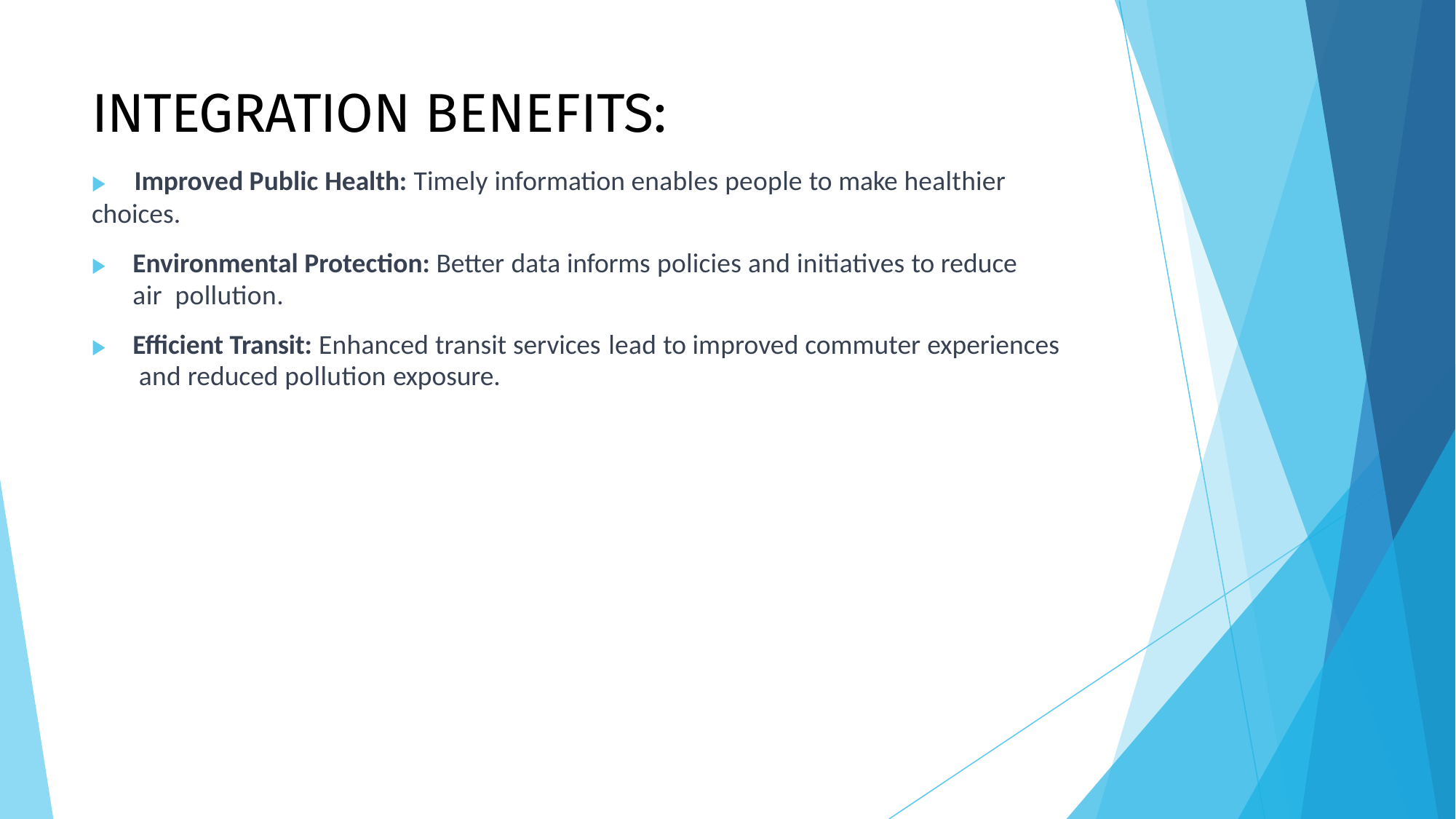

# INTEGRATION BENEFITS:
▶	Improved Public Health: Timely information enables people to make healthier choices.
▶	Environmental Protection: Better data informs policies and initiatives to reduce air  pollution.
▶	Efficient Transit: Enhanced transit services lead to improved commuter experiences  and reduced pollution exposure.